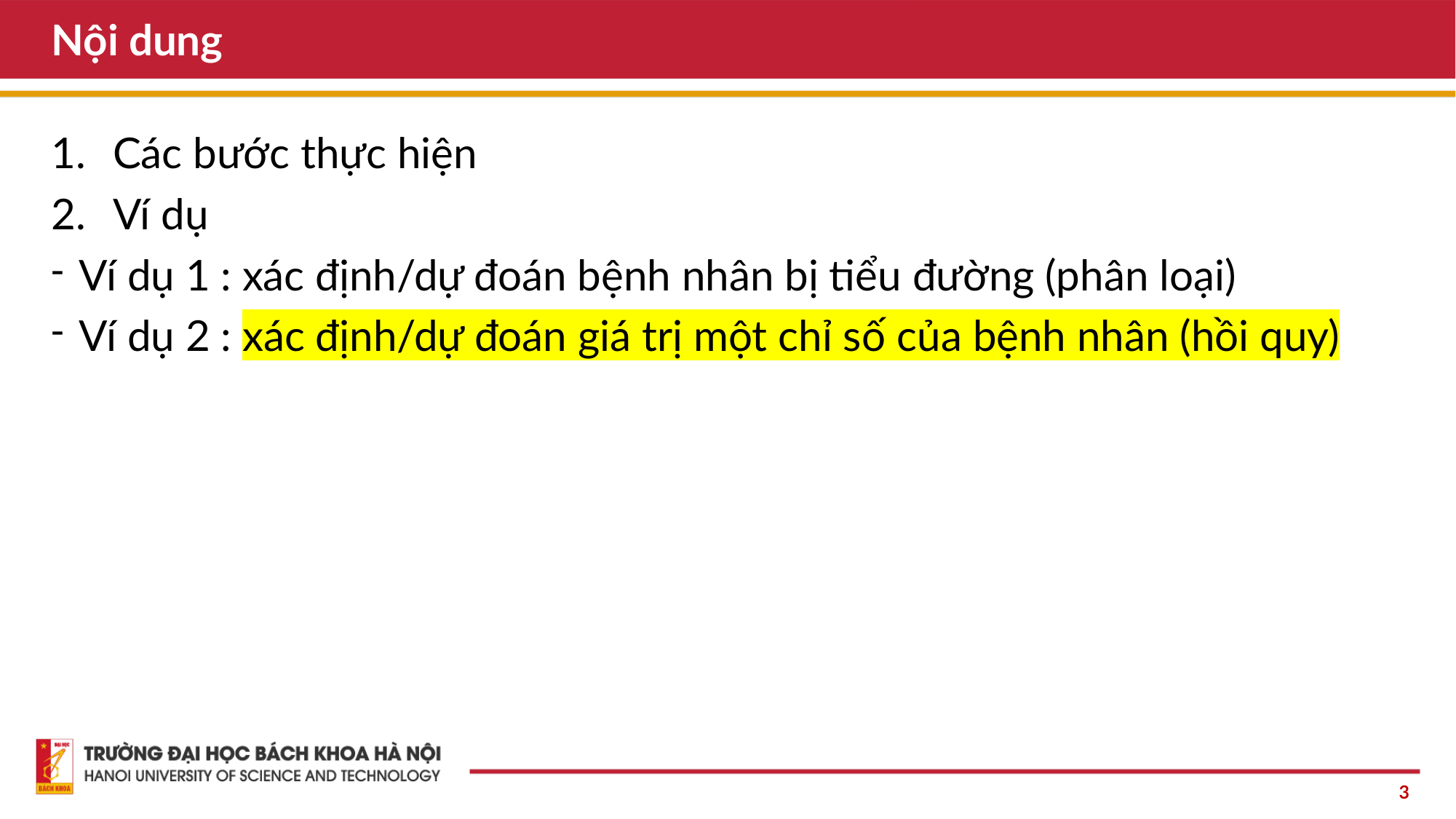

# Nội dung
Các bước thực hiện
Ví dụ
Ví dụ 1 : xác định/dự đoán bệnh nhân bị tiểu đường (phân loại)
Ví dụ 2 : xác định/dự đoán giá trị một chỉ số của bệnh nhân (hồi quy)

3